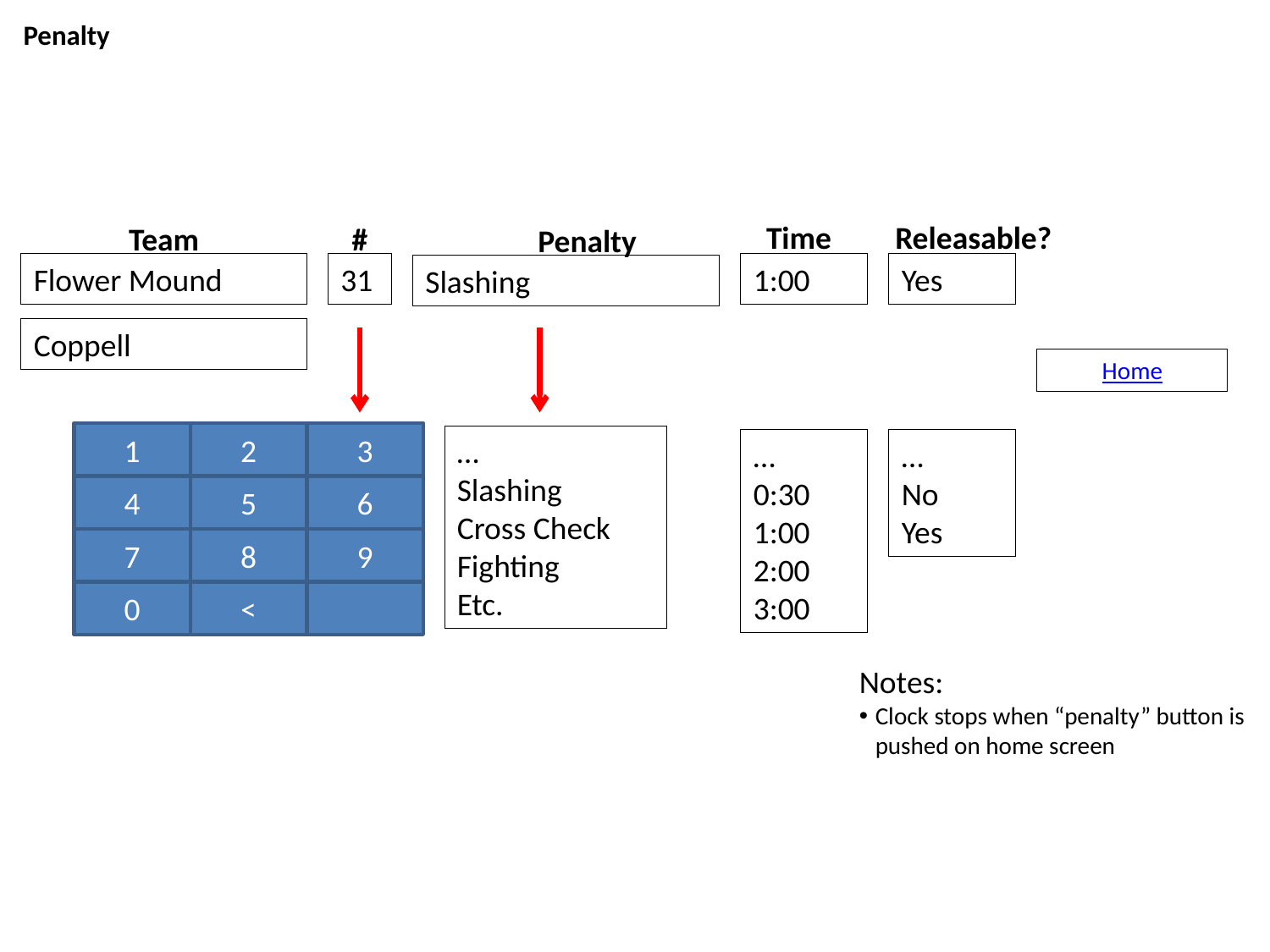

# Penalty
Time
Releasable?
Team
#
Penalty
Flower Mound
31
1:00
Yes
Slashing
Coppell
Home
1
2
3
…
Slashing
Cross Check
Fighting
Etc.
…
0:30
1:00
2:00
3:00
…
No
Yes
4
5
6
7
8
9
0
<

Notes:
Clock stops when “penalty” button is pushed on home screen